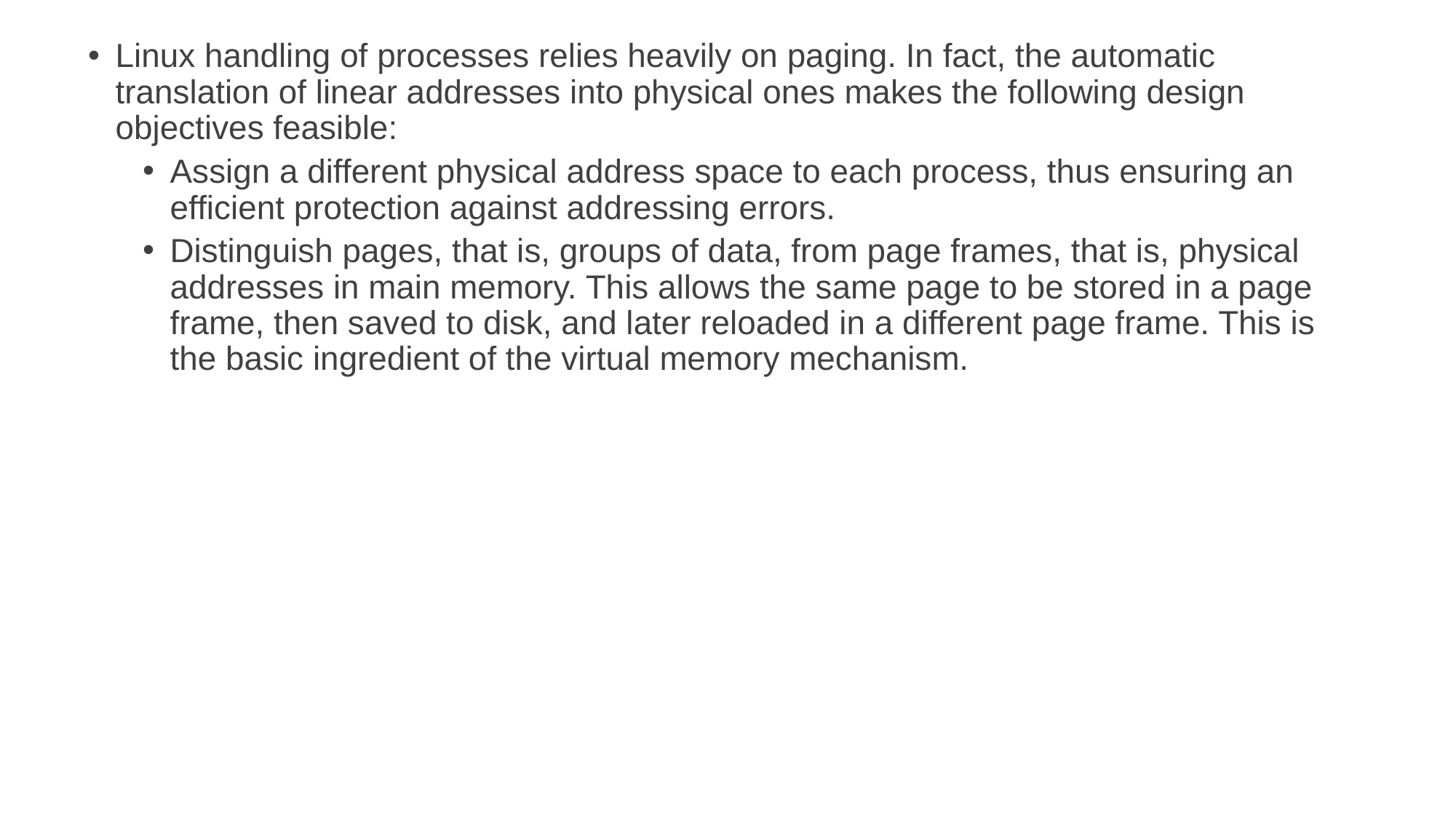

Linux handling of processes relies heavily on paging. In fact, the automatic translation of linear addresses into physical ones makes the following design objectives feasible:
Assign a different physical address space to each process, thus ensuring an efficient protection against addressing errors.
Distinguish pages, that is, groups of data, from page frames, that is, physical addresses in main memory. This allows the same page to be stored in a page frame, then saved to disk, and later reloaded in a different page frame. This is the basic ingredient of the virtual memory mechanism.